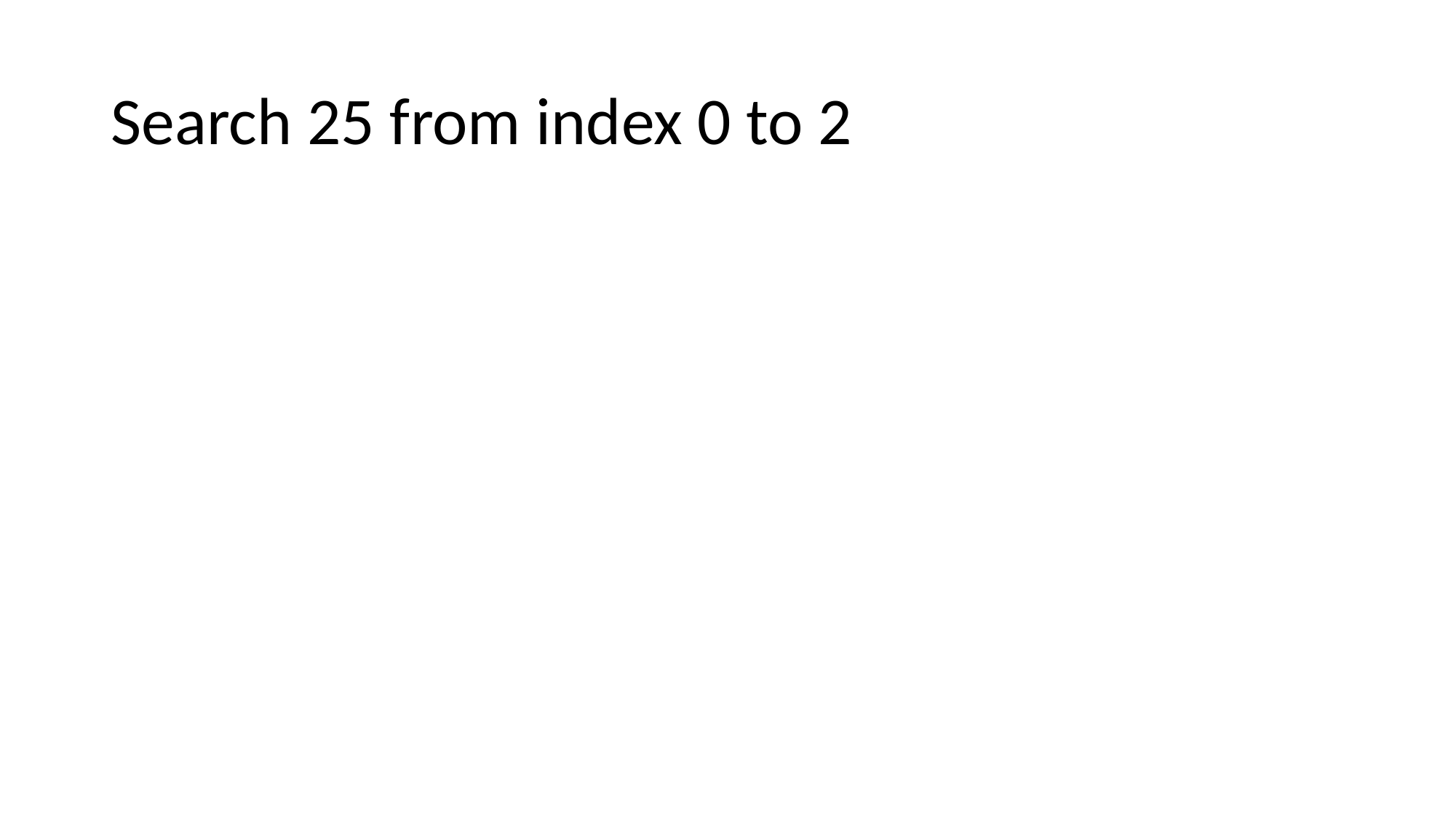

# Search 25 from index 0 to 2